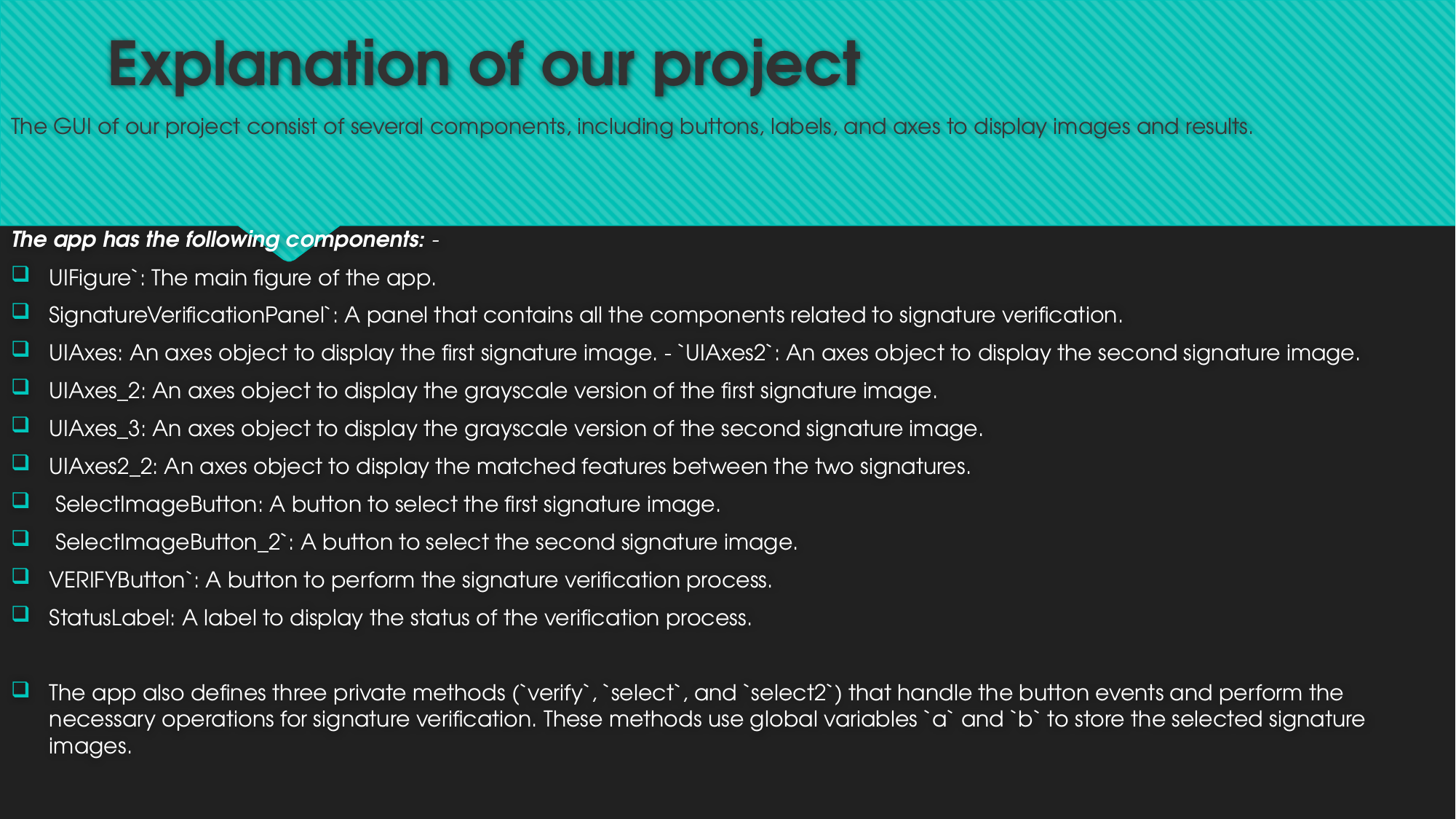

# Explanation of our project
The GUI of our project consist of several components, including buttons, labels, and axes to display images and results.

The app has the following components: -
UIFigure`: The main figure of the app.
SignatureVerificationPanel`: A panel that contains all the components related to signature verification.
UIAxes: An axes object to display the first signature image. - `UIAxes2`: An axes object to display the second signature image.
UIAxes_2: An axes object to display the grayscale version of the first signature image.
UIAxes_3: An axes object to display the grayscale version of the second signature image.
UIAxes2_2: An axes object to display the matched features between the two signatures.
 SelectImageButton: A button to select the first signature image.
 SelectImageButton_2`: A button to select the second signature image.
VERIFYButton`: A button to perform the signature verification process.
StatusLabel: A label to display the status of the verification process.

The app also defines three private methods (`verify`, `select`, and `select2`) that handle the button events and perform the necessary operations for signature verification. These methods use global variables `a` and `b` to store the selected signature images.